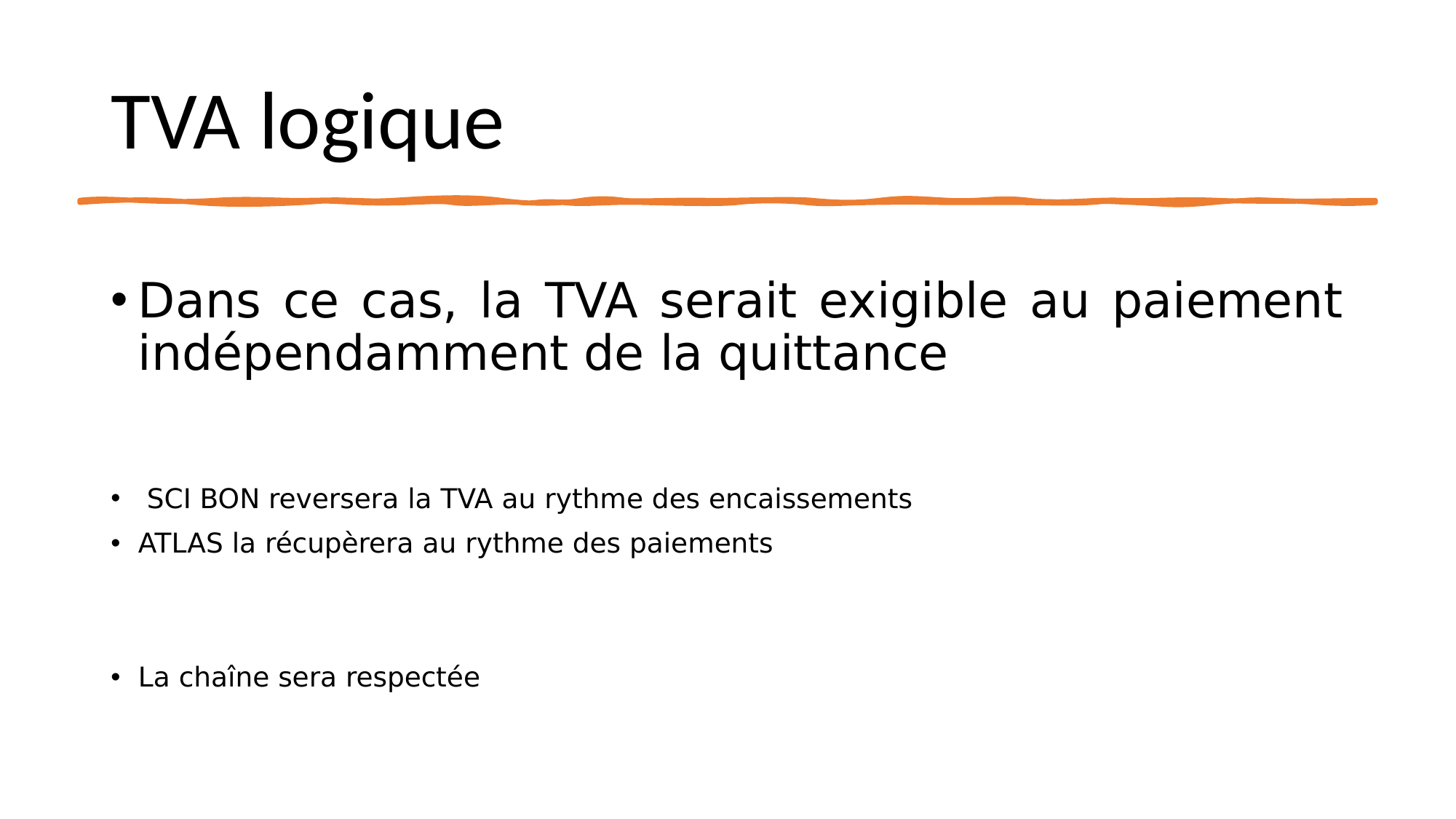

# TVA logique

Dans ce cas, la TVA serait exigible au paiement indépendamment de la quittance

 SCI BON reversera la TVA au rythme des encaissements
ATLAS la récupèrera au rythme des paiements

La chaîne sera respectée